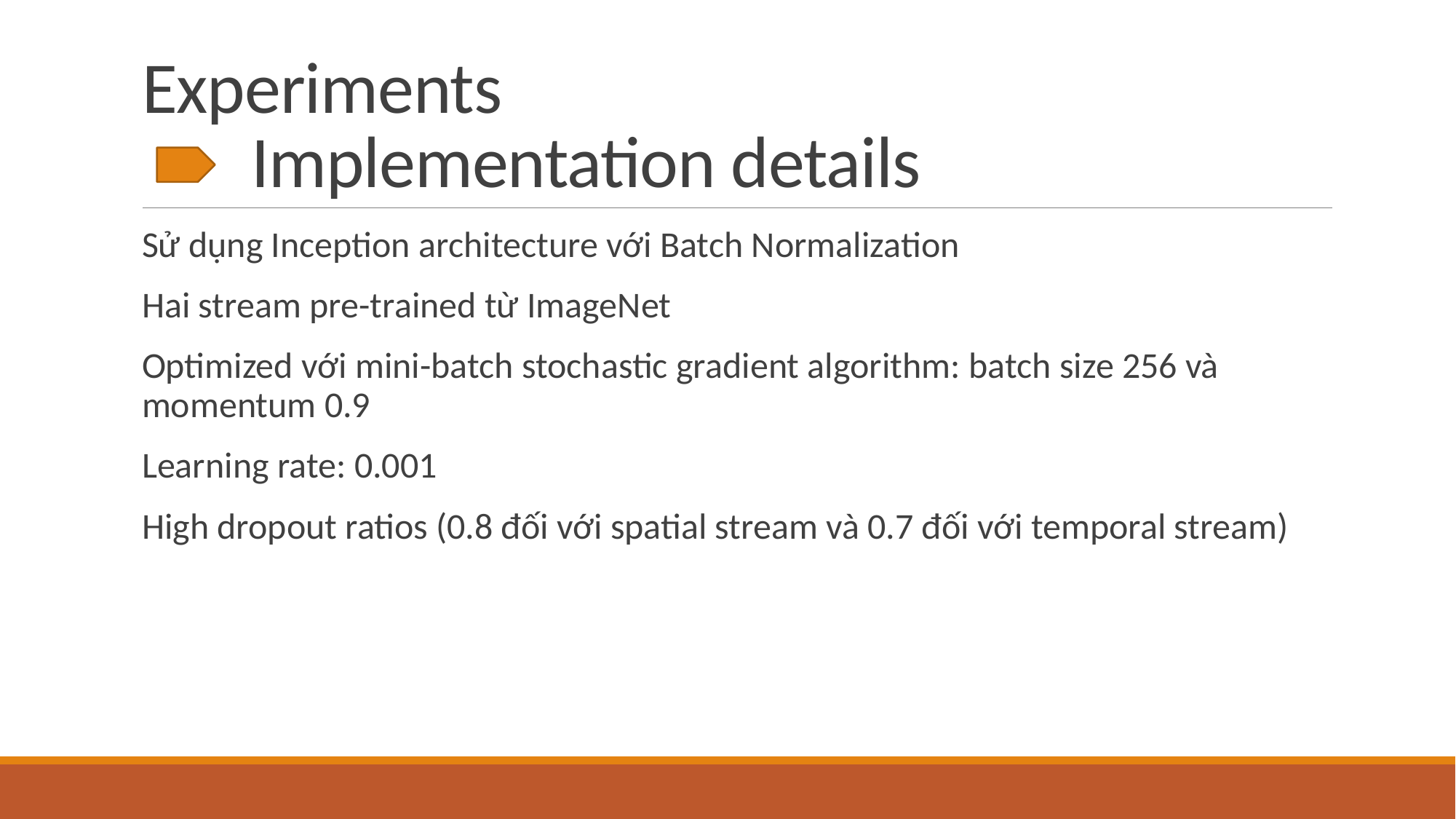

# Experiments Implementation details

Sử dụng Inception architecture với Batch Normalization
Hai stream pre-trained từ ImageNet
Optimized với mini-batch stochastic gradient algorithm: batch size 256 và momentum 0.9
Learning rate: 0.001
High dropout ratios (0.8 đối với spatial stream và 0.7 đối với temporal stream)